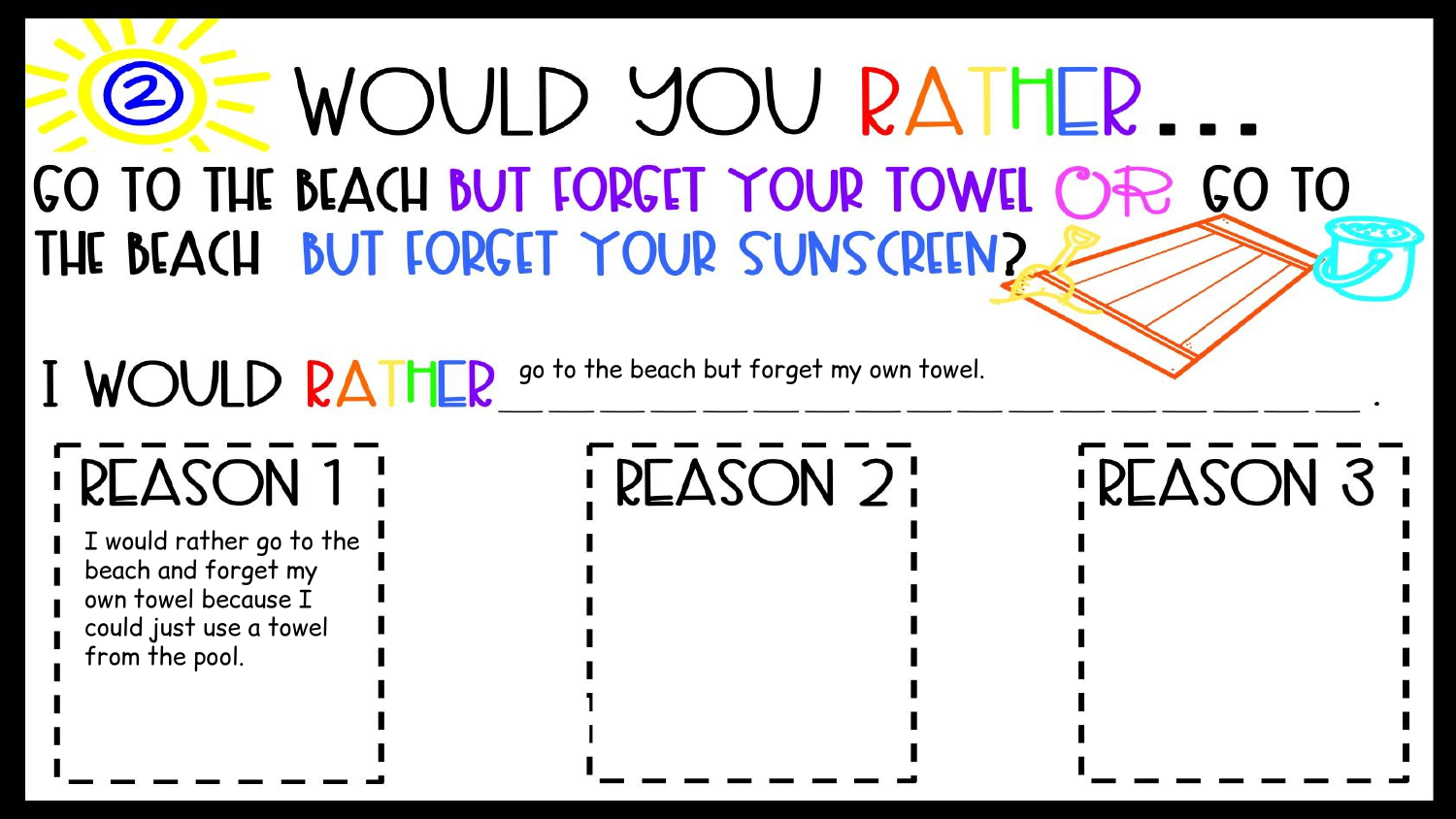

go to the beach but forget my own towel.
I would rather go to the beach and forget my own towel because I could just use a towel from the pool.